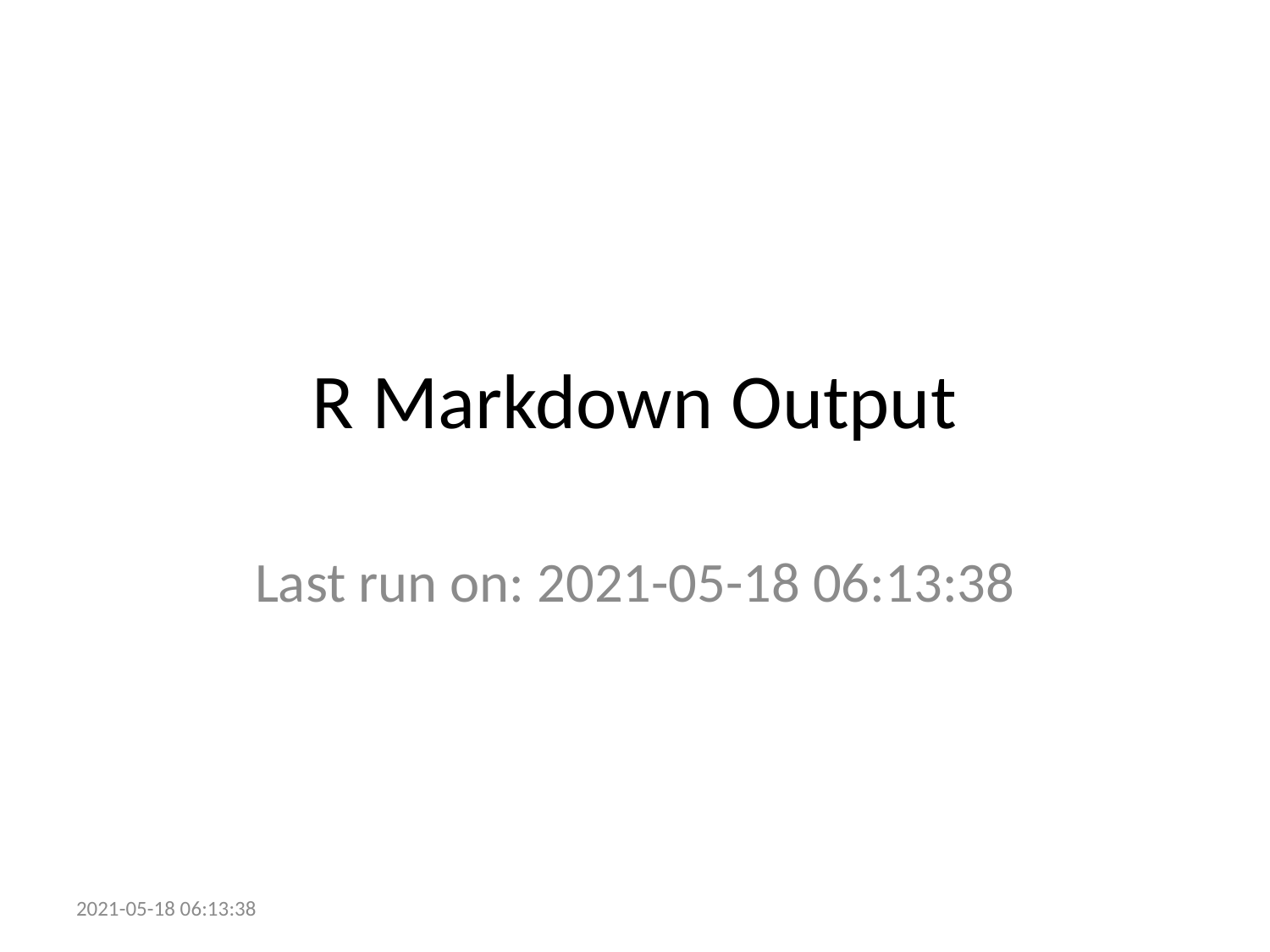

# R Markdown Output
Last run on: 2021-05-18 06:13:38
2021-05-18 06:13:38